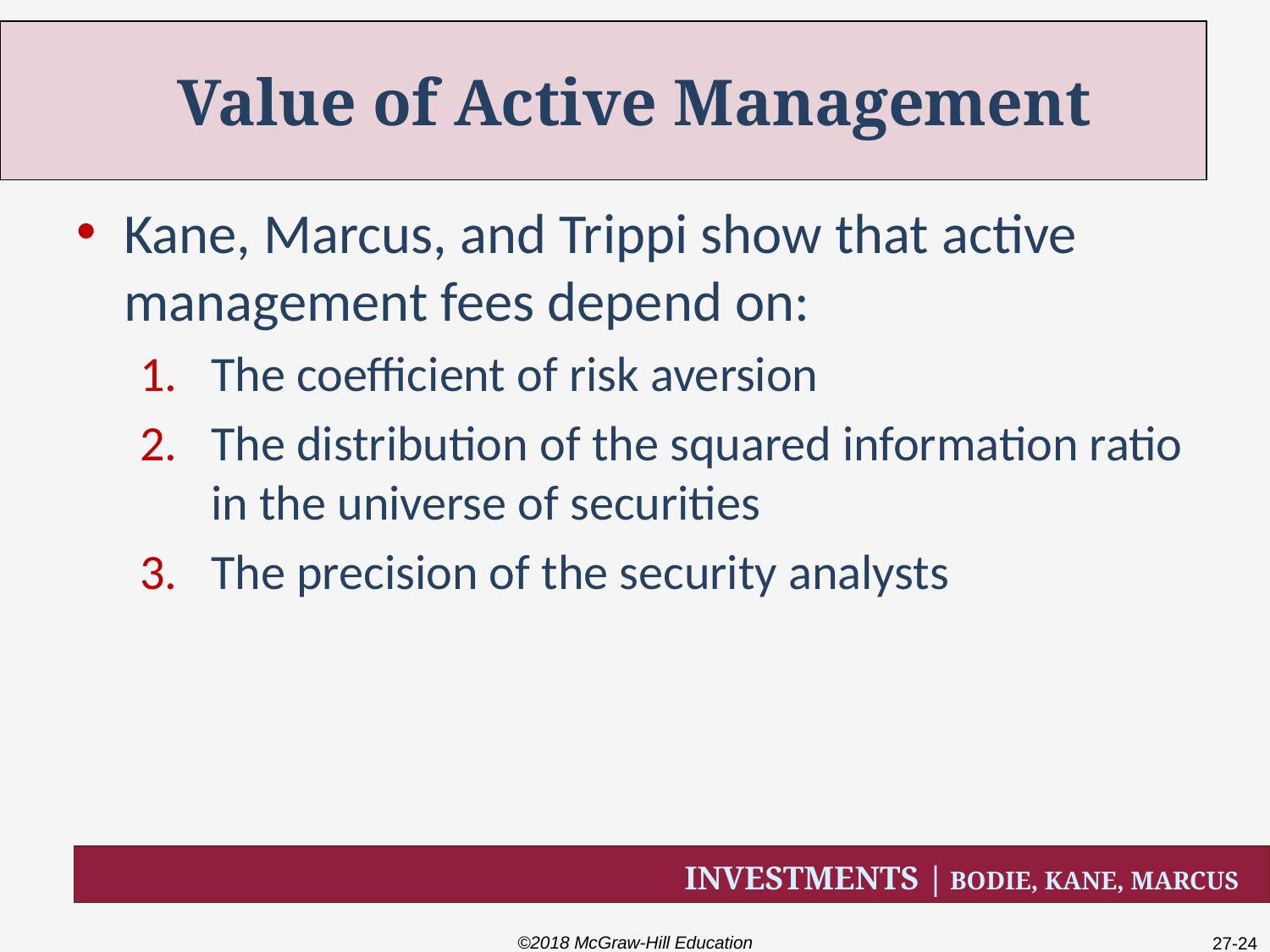

# Value of Active Management
Kane, Marcus, and Trippi show that active management fees depend on:
The coefficient of risk aversion
The distribution of the squared information ratio in the universe of securities
The precision of the security analysts
©2018 McGraw-Hill Education
27-24